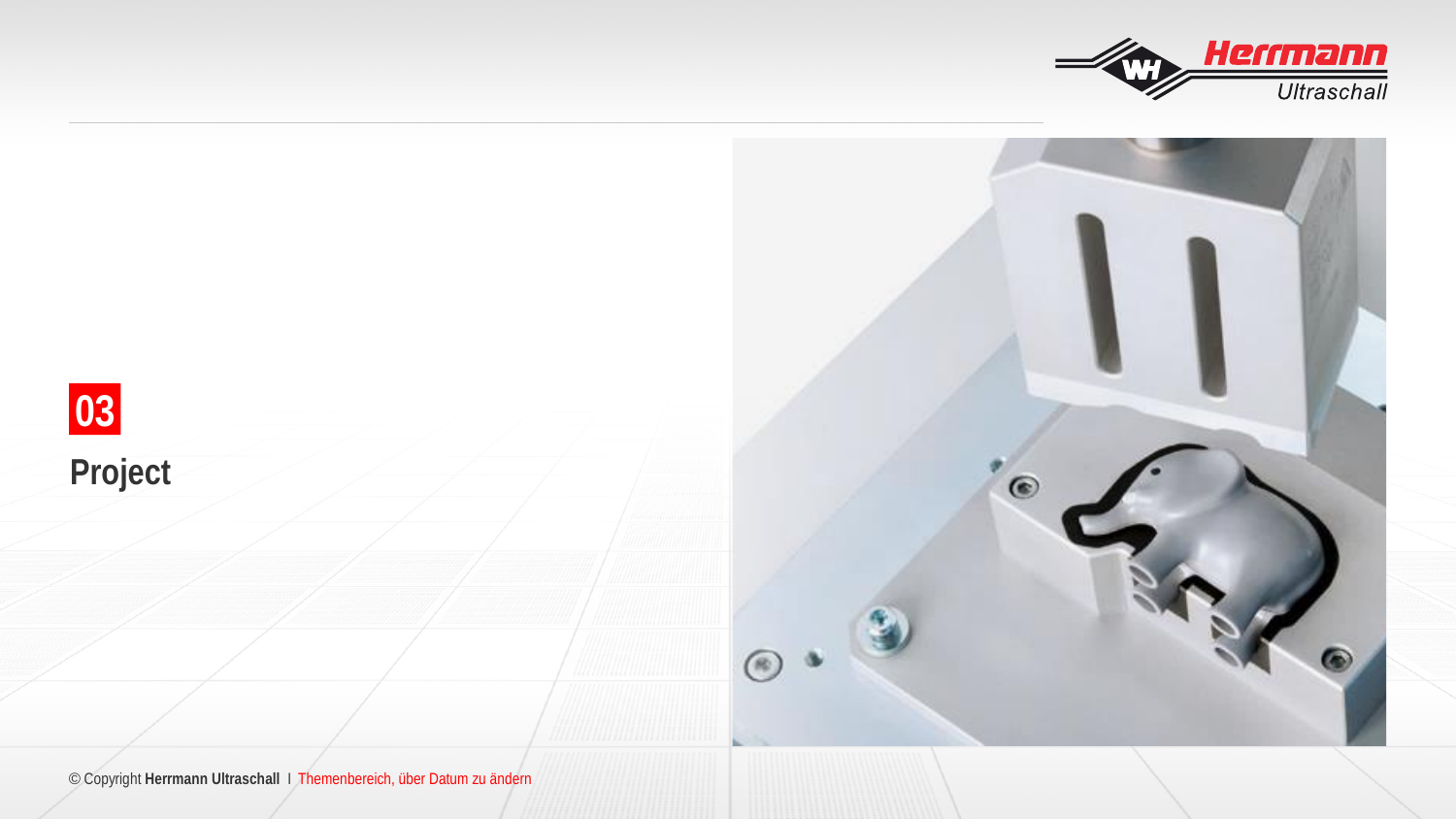

03
# Project
Themenbereich, über Datum zu ändern
15